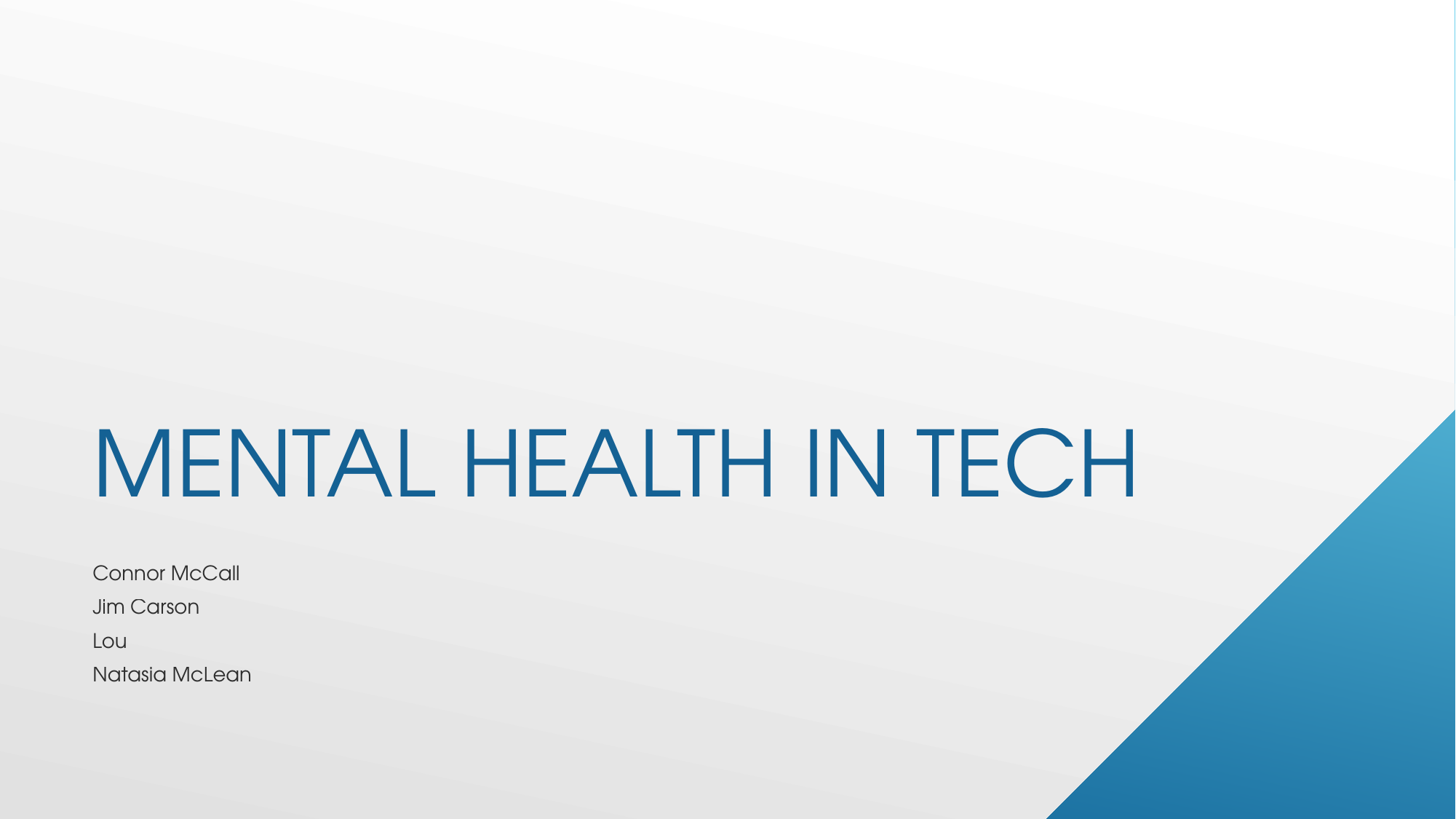

# Mental Health in tech
Connor McCall
Jim Carson
Lou
Natasia McLean